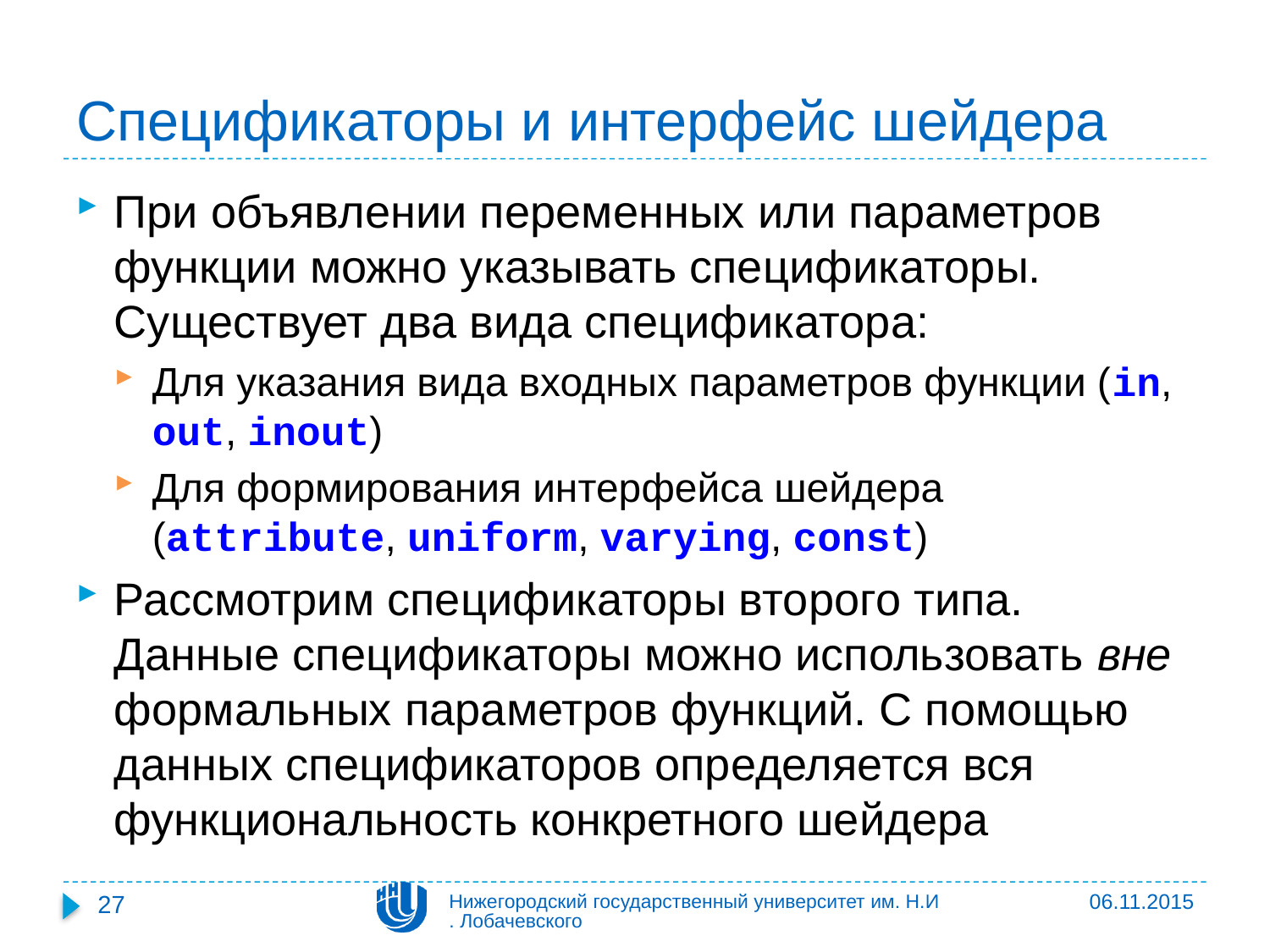

# Спецификаторы и интерфейс шейдера
При объявлении переменных или параметров функции можно указывать спецификаторы. Существует два вида спецификатора:
Для указания вида входных параметров функции (in, out, inout)
Для формирования интерфейса шейдера (attribute, uniform, varying, const)
Рассмотрим спецификаторы второго типа. Данные спецификаторы можно использовать вне формальных параметров функций. С помощью данных спецификаторов определяется вся функциональность конкретного шейдера
27
Нижегородский государственный университет им. Н.И. Лобачевского
06.11.2015